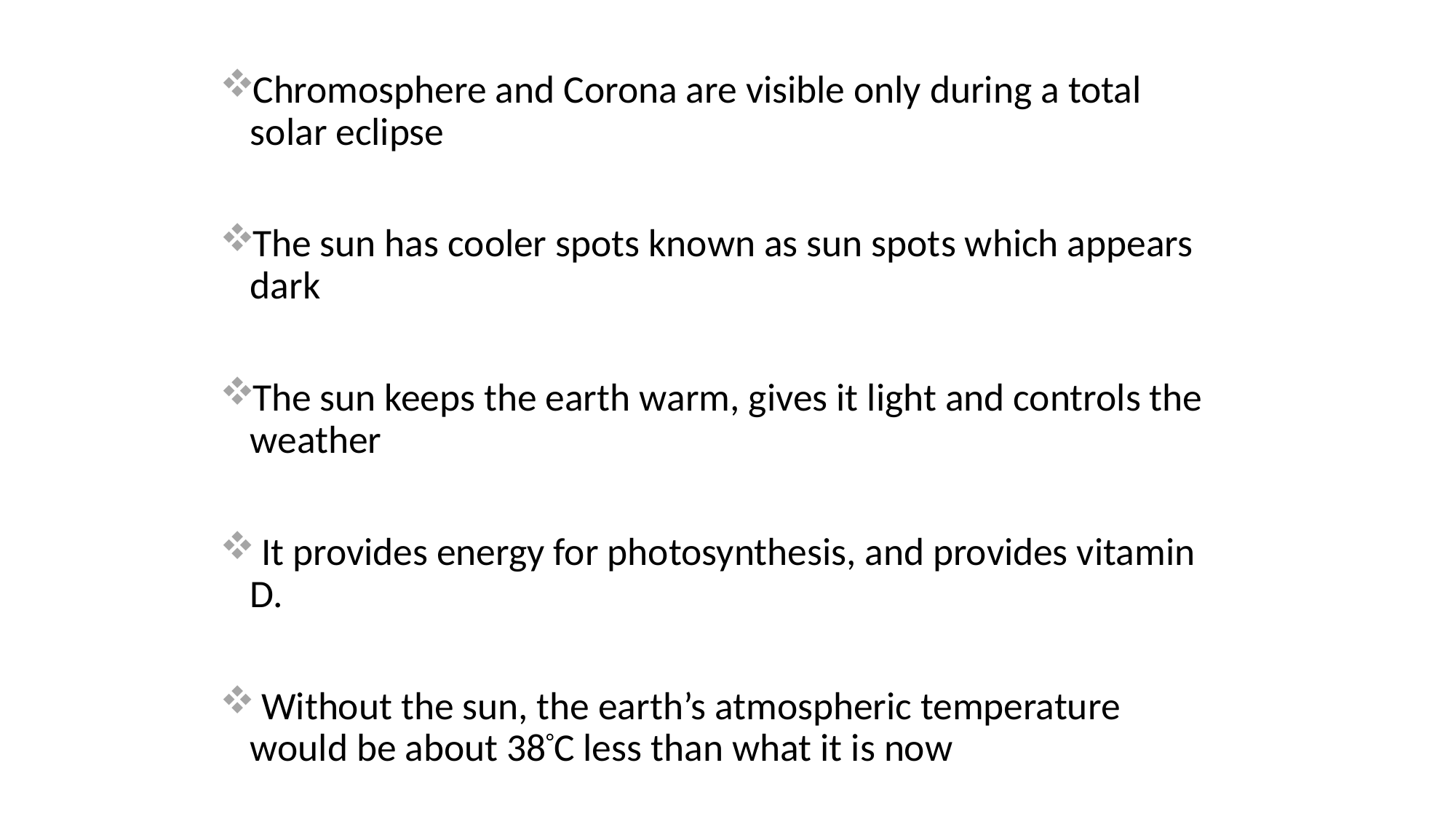

Chromosphere and Corona are visible only during a total solar eclipse

The sun has cooler spots known as sun spots which appears dark

The sun keeps the earth warm, gives it light and controls the weather

 It provides energy for photosynthesis, and provides vitamin D.

 Without the sun, the earth’s atmospheric temperature would be about 38°C less than what it is now